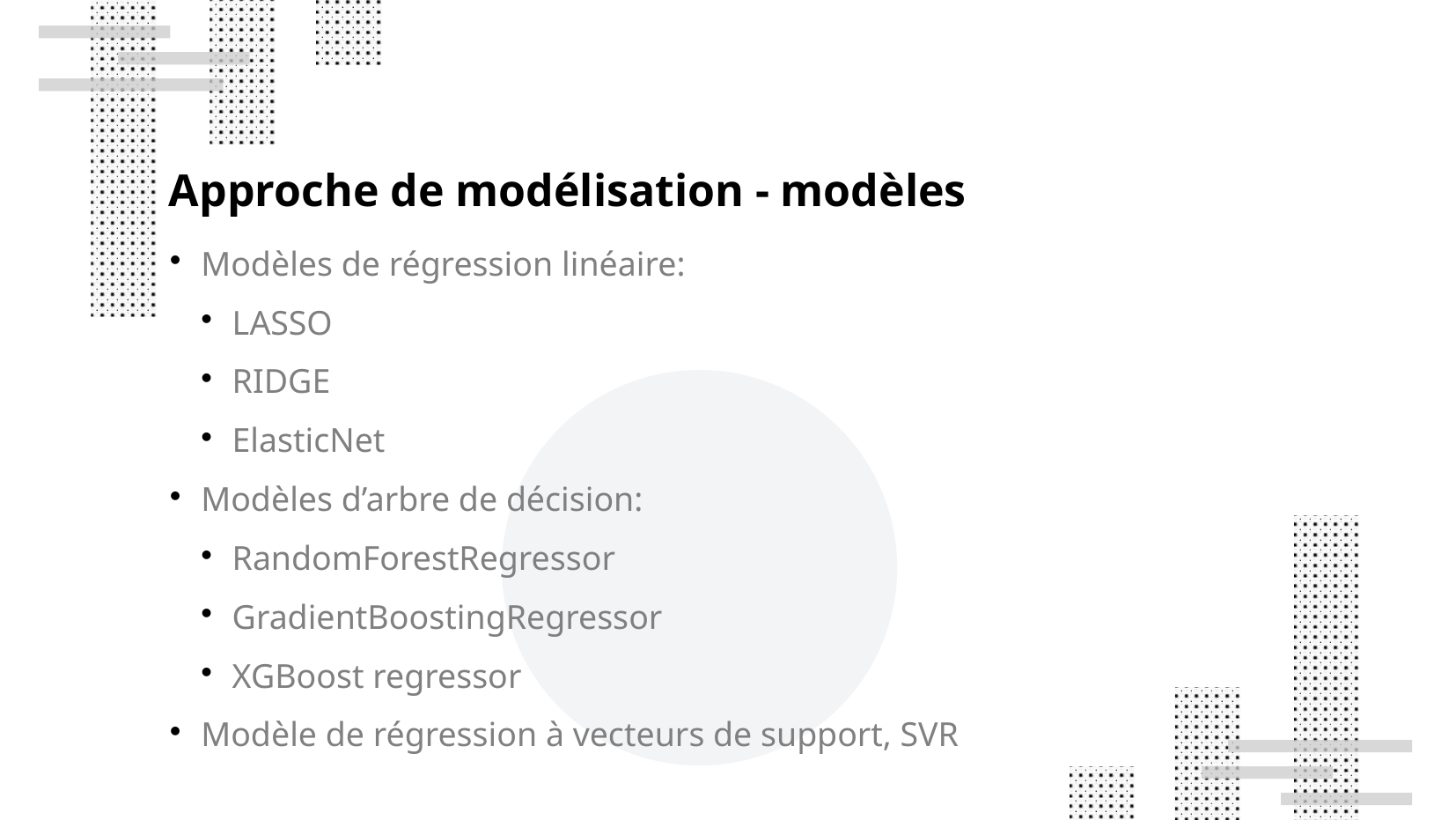

Approche de modélisation - modèles
Modèles de régression linéaire:
LASSO
RIDGE
ElasticNet
Modèles d’arbre de décision:
RandomForestRegressor
GradientBoostingRegressor
XGBoost regressor
Modèle de régression à vecteurs de support, SVR